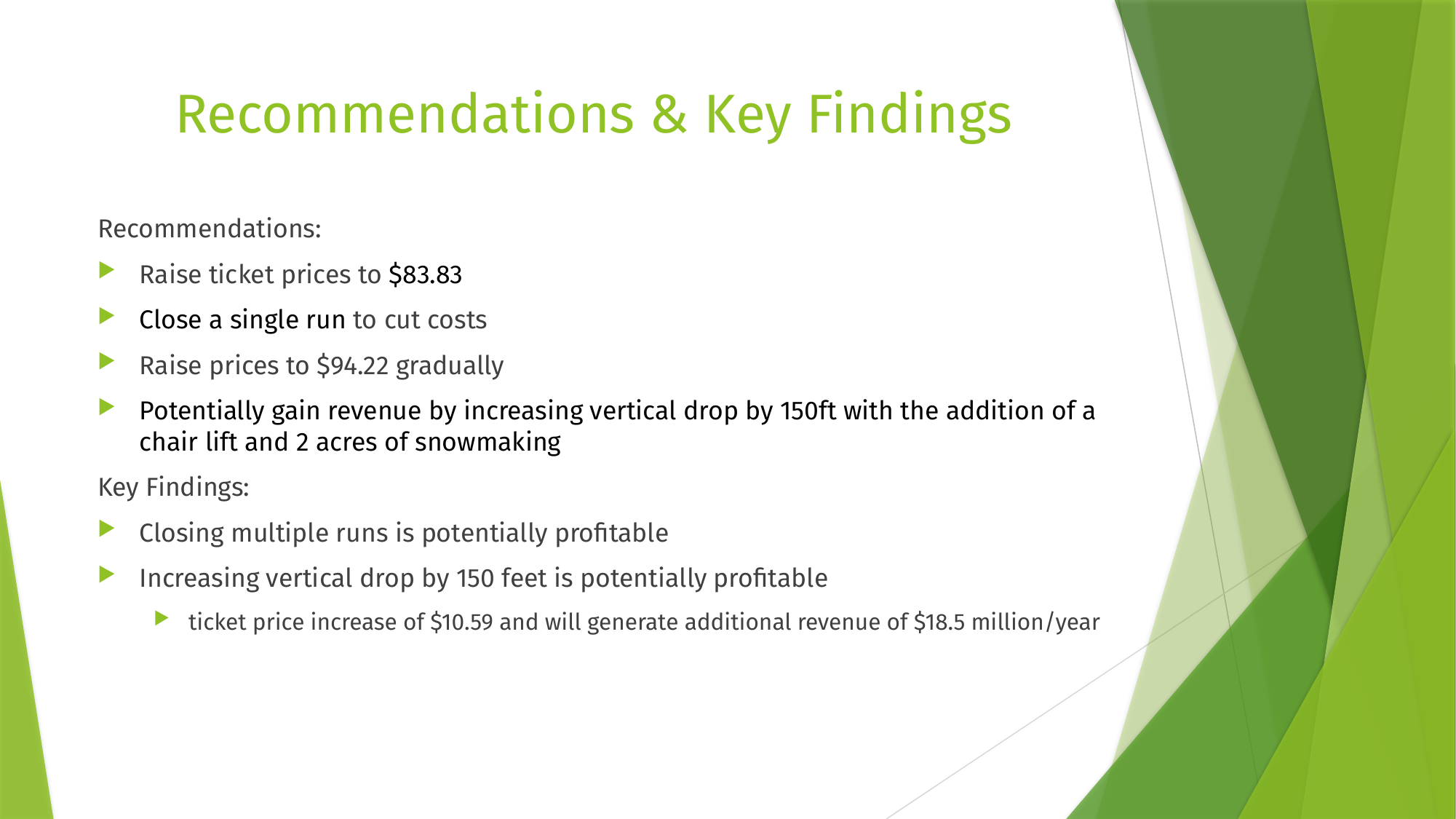

# Recommendations & Key Findings
Recommendations:
Raise ticket prices to $83.83
Close a single run to cut costs
Raise prices to $94.22 gradually
Potentially gain revenue by increasing vertical drop by 150ft with the addition of a chair lift and 2 acres of snowmaking
Key Findings:
Closing multiple runs is potentially profitable
Increasing vertical drop by 150 feet is potentially profitable
ticket price increase of $10.59 and will generate additional revenue of $18.5 million/year